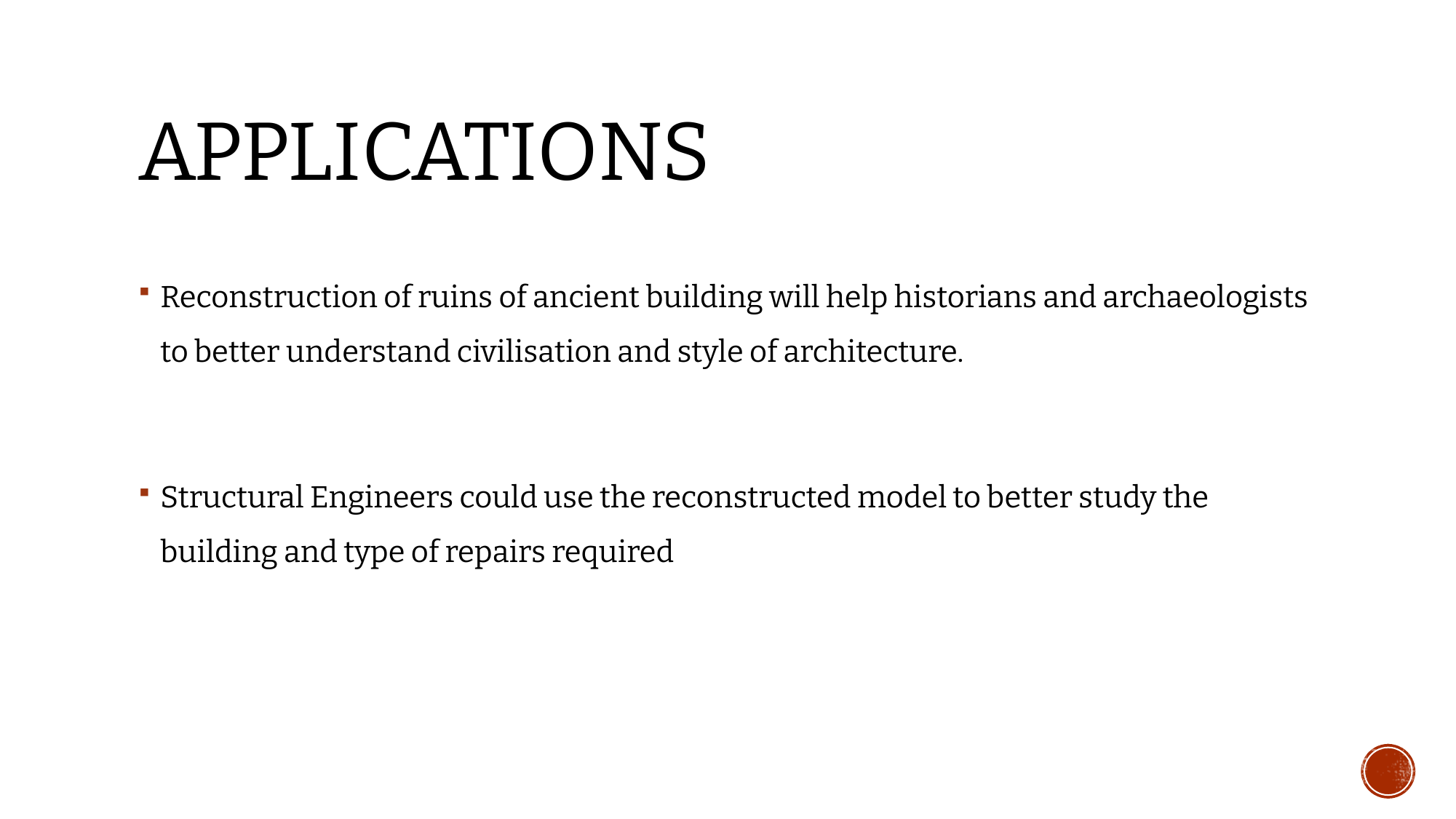

# Applications
Reconstruction of ruins of ancient building will help historians and archaeologists to better understand civilisation and style of architecture.

Structural Engineers could use the reconstructed model to better study the building and type of repairs required